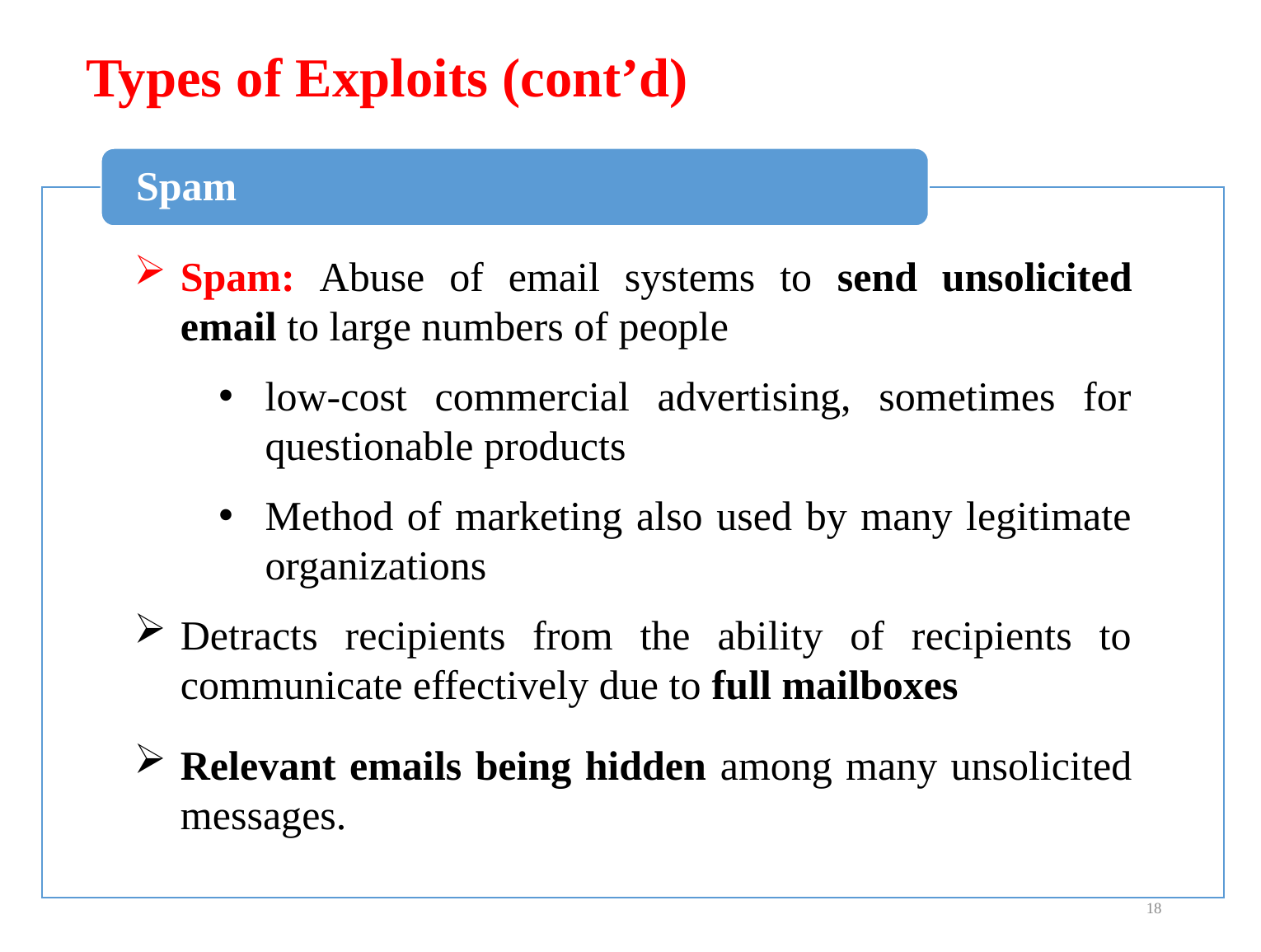

# Types of Exploits (cont’d)
Spam
Spam: Abuse of email systems to send unsolicited email to large numbers of people
low-cost commercial advertising, sometimes for questionable products
Method of marketing also used by many legitimate organizations
Detracts recipients from the ability of recipients to communicate effectively due to full mailboxes
Relevant emails being hidden among many unsolicited messages.
18